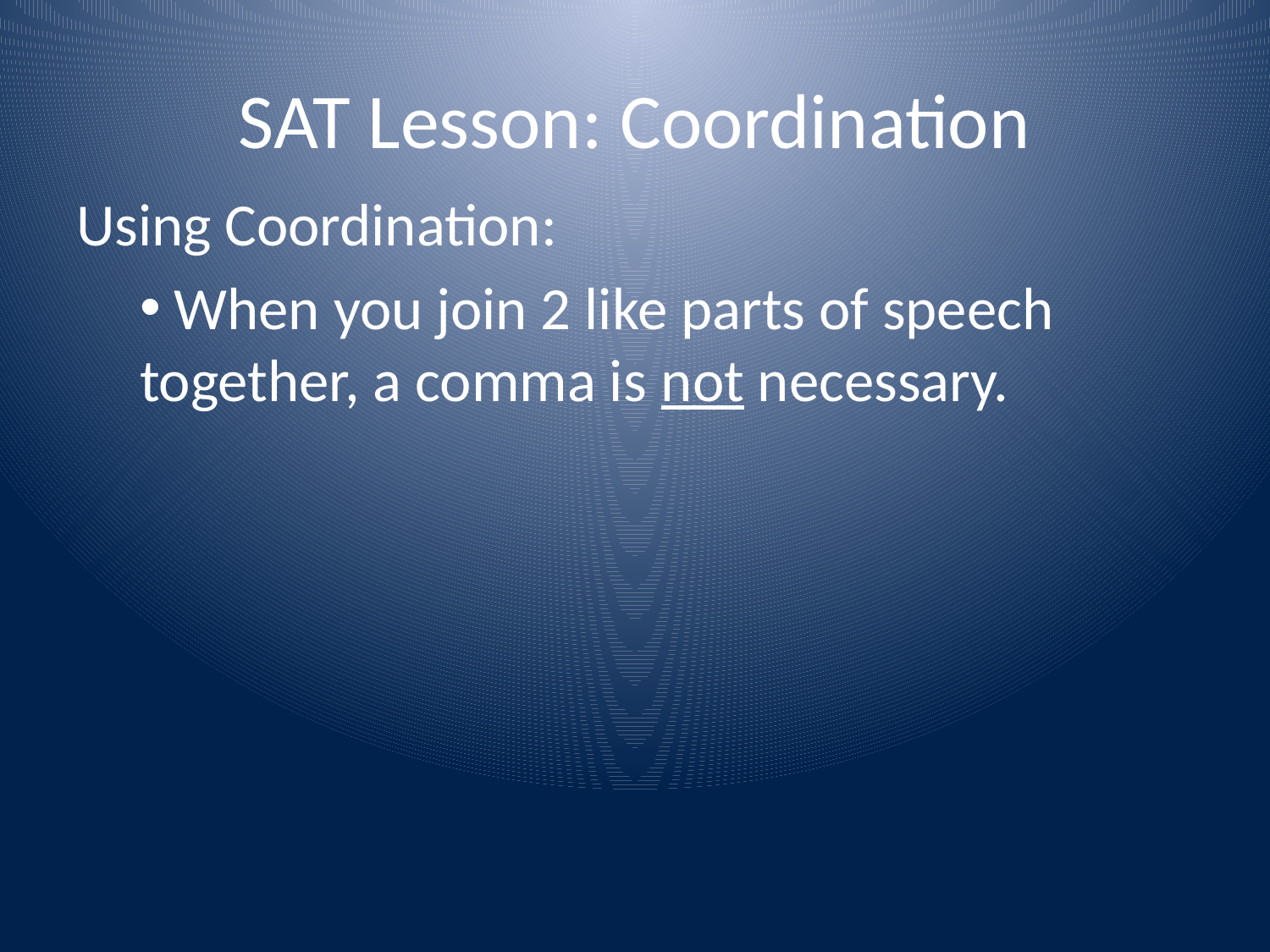

# SAT Lesson: Coordination
Using Coordination:
 When you join 2 like parts of speech together, a comma is not necessary.